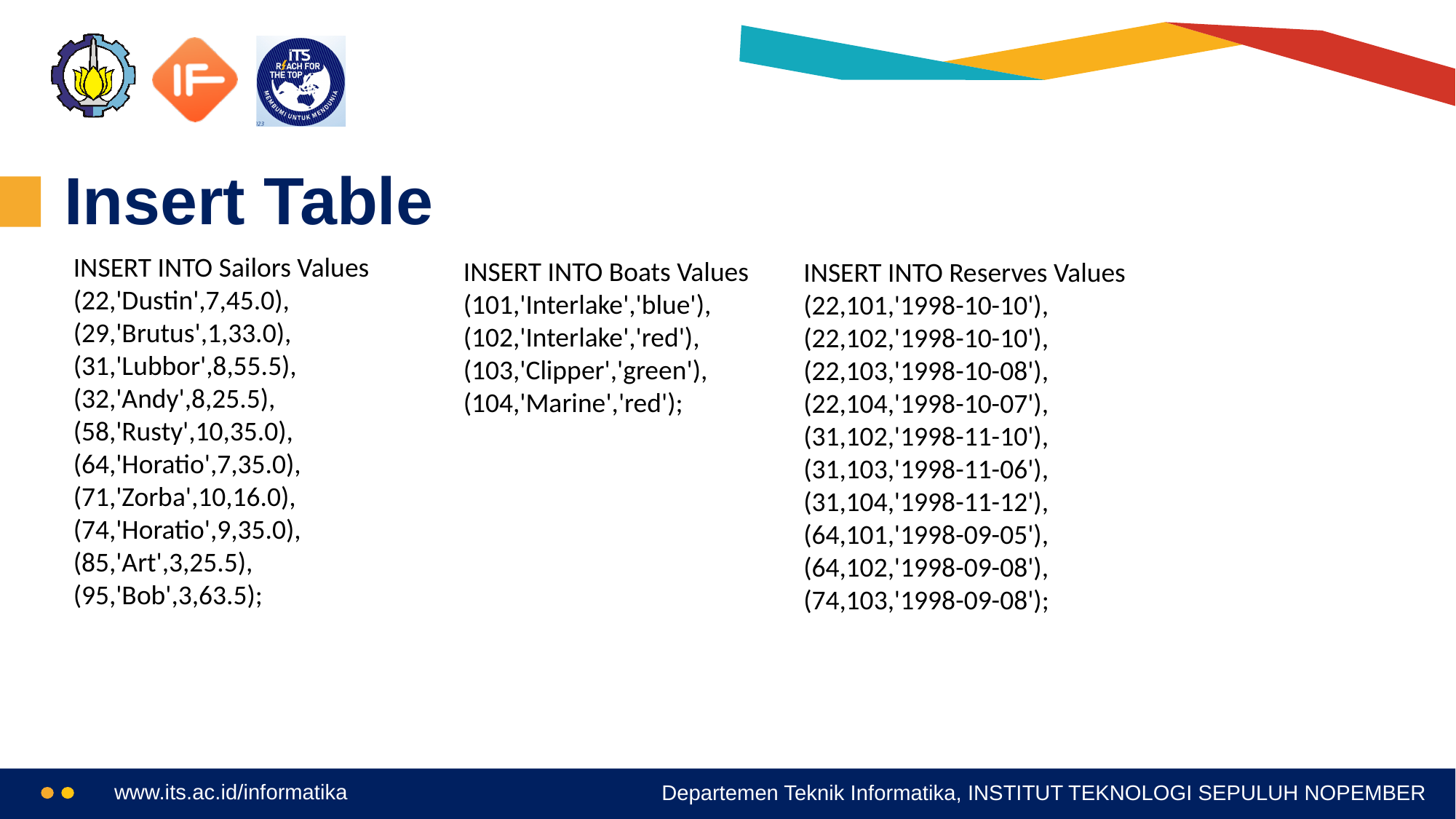

# Insert Table
INSERT INTO Sailors Values
(22,'Dustin',7,45.0),
(29,'Brutus',1,33.0),
(31,'Lubbor',8,55.5),
(32,'Andy',8,25.5),
(58,'Rusty',10,35.0),
(64,'Horatio',7,35.0),
(71,'Zorba',10,16.0),
(74,'Horatio',9,35.0),
(85,'Art',3,25.5),
(95,'Bob',3,63.5);
INSERT INTO Boats Values
(101,'Interlake','blue'),
(102,'Interlake','red'),
(103,'Clipper','green'),
(104,'Marine','red');
INSERT INTO Reserves Values
(22,101,'1998-10-10'),
(22,102,'1998-10-10'),
(22,103,'1998-10-08'),
(22,104,'1998-10-07'),
(31,102,'1998-11-10'),
(31,103,'1998-11-06'),
(31,104,'1998-11-12'),
(64,101,'1998-09-05'),
(64,102,'1998-09-08'),
(74,103,'1998-09-08');